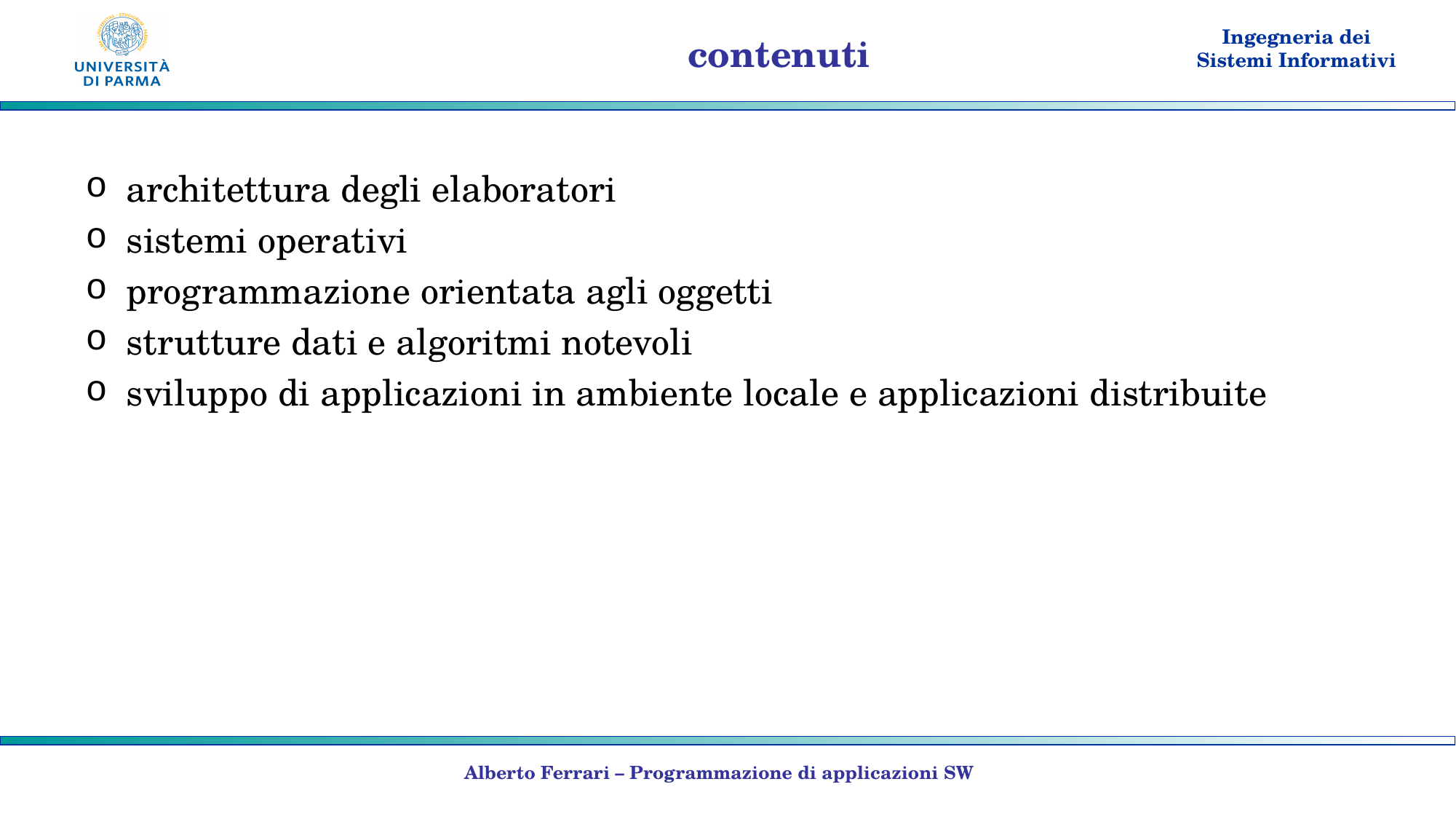

# contenuti
architettura degli elaboratori
sistemi operativi
programmazione orientata agli oggetti
strutture dati e algoritmi notevoli
sviluppo di applicazioni in ambiente locale e applicazioni distribuite
Alberto Ferrari – Programmazione di applicazioni SW